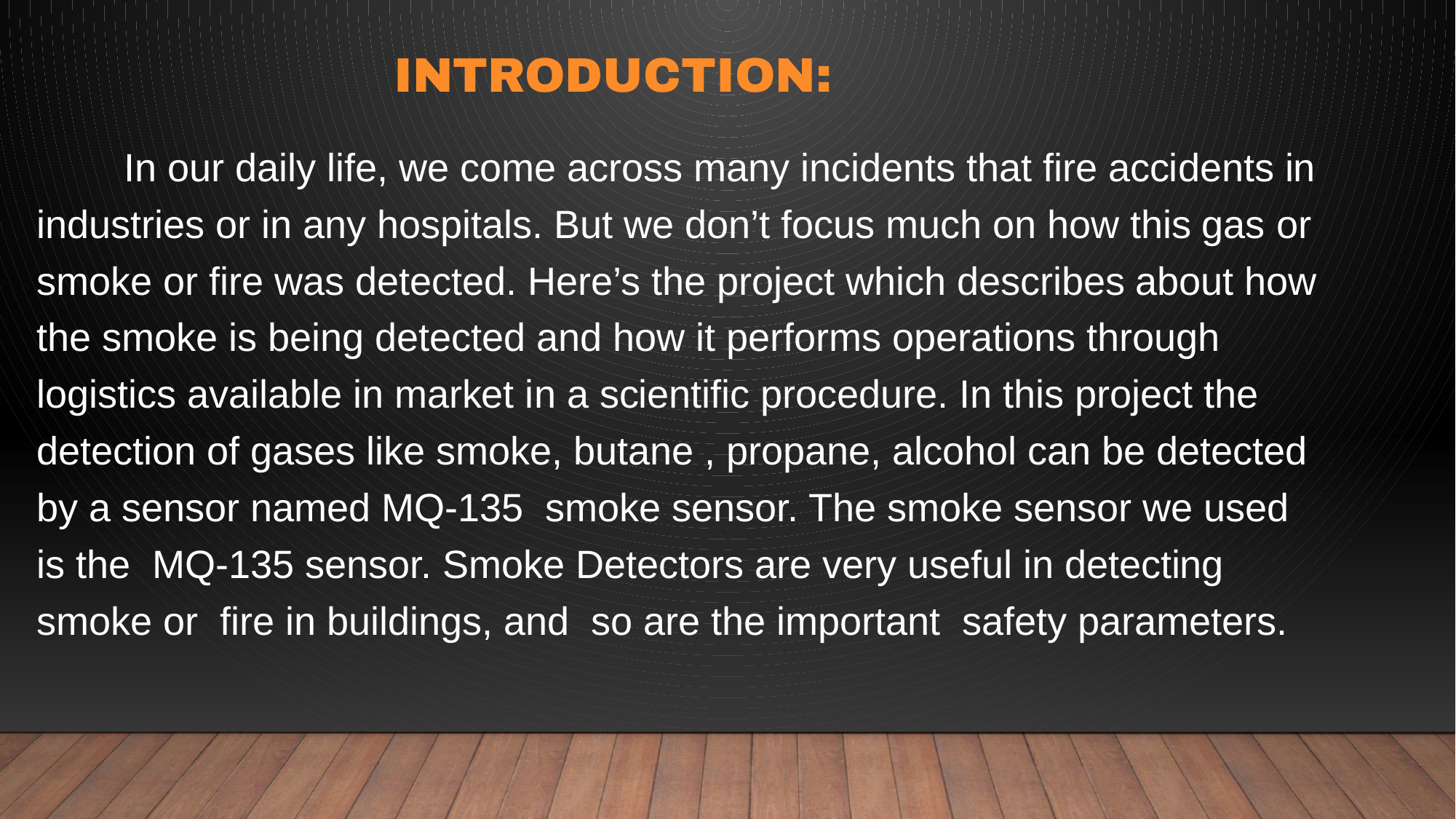

# INTRODUCTION:
        In our daily life, we come across many incidents that fire accidents in industries or in any hospitals. But we don’t focus much on how this gas or smoke or fire was detected. Here’s the project which describes about how the smoke is being detected and how it performs operations through logistics available in market in a scientific procedure. In this project the detection of gases like smoke, butane , propane, alcohol can be detected by a sensor named MQ-135  smoke sensor. The smoke sensor we used is the  MQ-135 sensor. Smoke Detectors are very useful in detecting  smoke or  fire in buildings, and  so are the important  safety parameters.